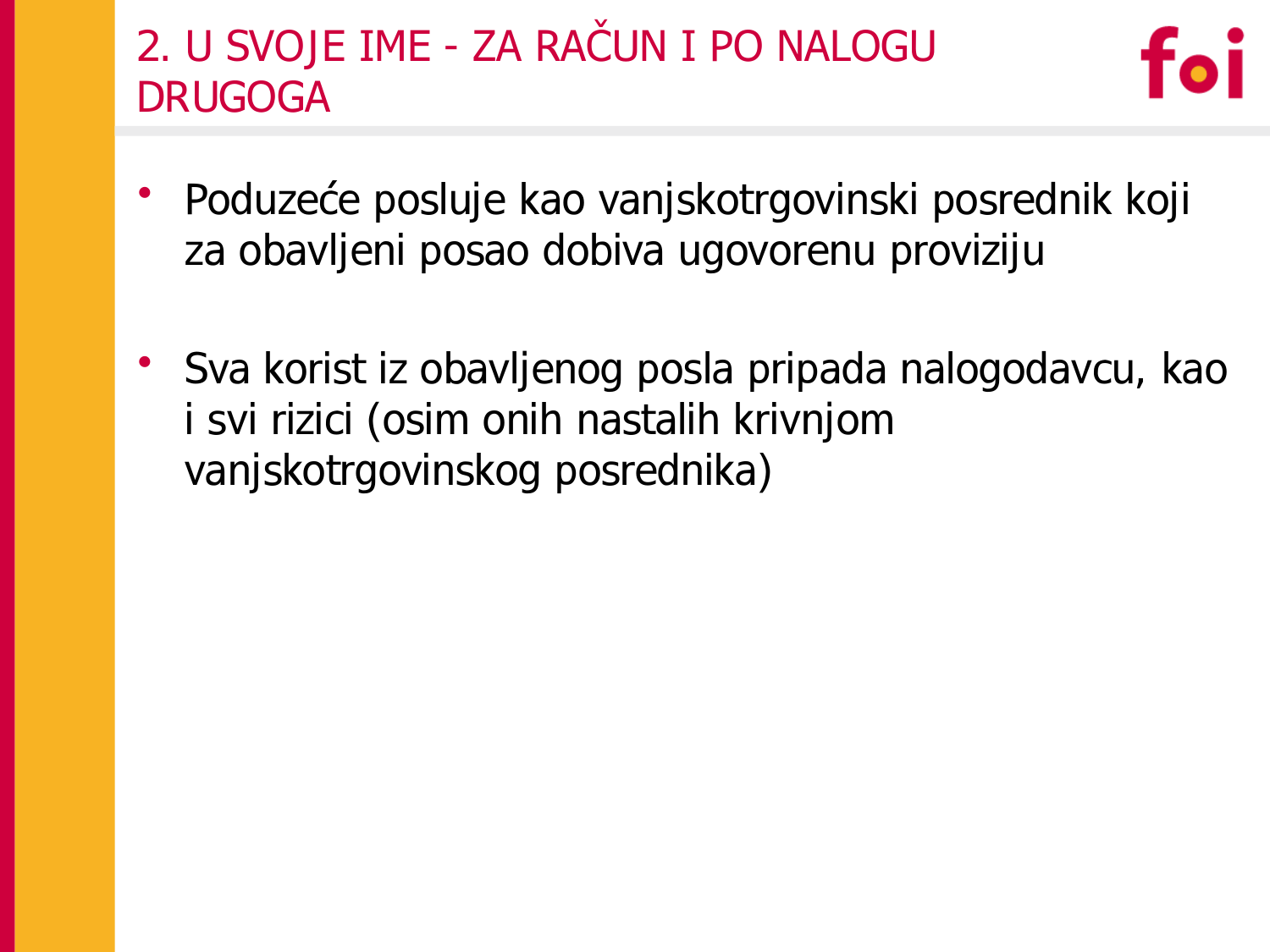

# 2. U SVOJE IME - ZA RAČUN I PO NALOGU DRUGOGA
Poduzeće posluje kao vanjskotrgovinski posrednik koji za obavljeni posao dobiva ugovorenu proviziju

Sva korist iz obavljenog posla pripada nalogodavcu, kao i svi rizici (osim onih nastalih krivnjom vanjskotrgovinskog posrednika)